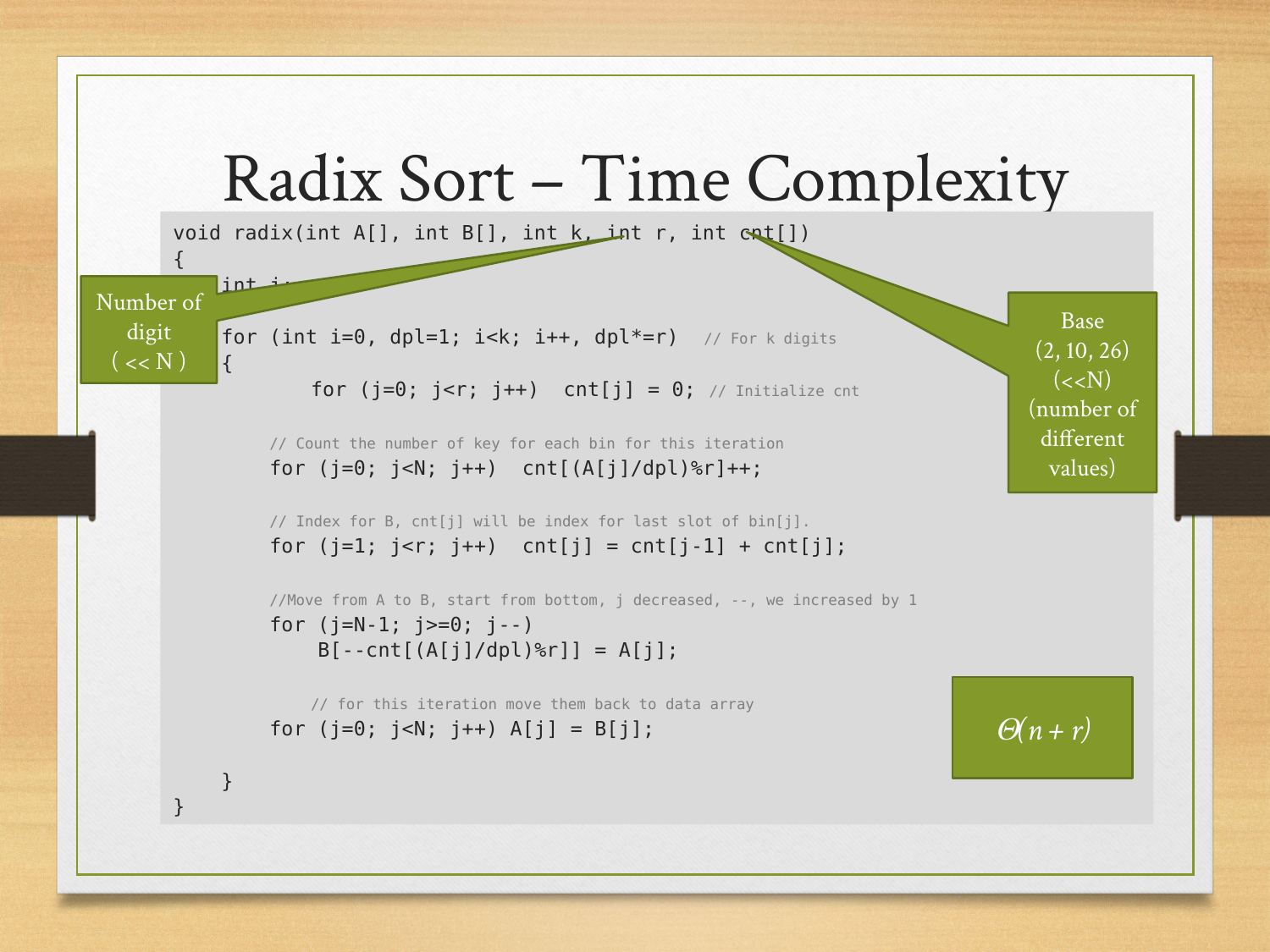

# Radix Sort – Time Complexity
void radix(int A[], int B[], int k, int r, int cnt[])
{
    int j;

    for (int i=0, dpl=1; i<k; i++, dpl*=r)  // For k digits
    {
	   for (j=0; j<r; j++)  cnt[j] = 0; // Initialize cnt

        // Count the number of key for each bin for this iteration
        for (j=0; j<N; j++)  cnt[(A[j]/dpl)%r]++;

        // Index for B, cnt[j] will be index for last slot of bin[j].
        for (j=1; j<r; j++)  cnt[j] = cnt[j-1] + cnt[j];

        //Move from A to B, start from bottom, j decreased, --, we increased by 1
        for (j=N-1; j>=0; j--)
            B[--cnt[(A[j]/dpl)%r]] = A[j];

	   // for this iteration move them back to data array
        for (j=0; j<N; j++) A[j] = B[j];

    }
}
Number of digit
( << N )
Base
(2, 10, 26)
(<<N)
(number of different values)
Θ(n + r)